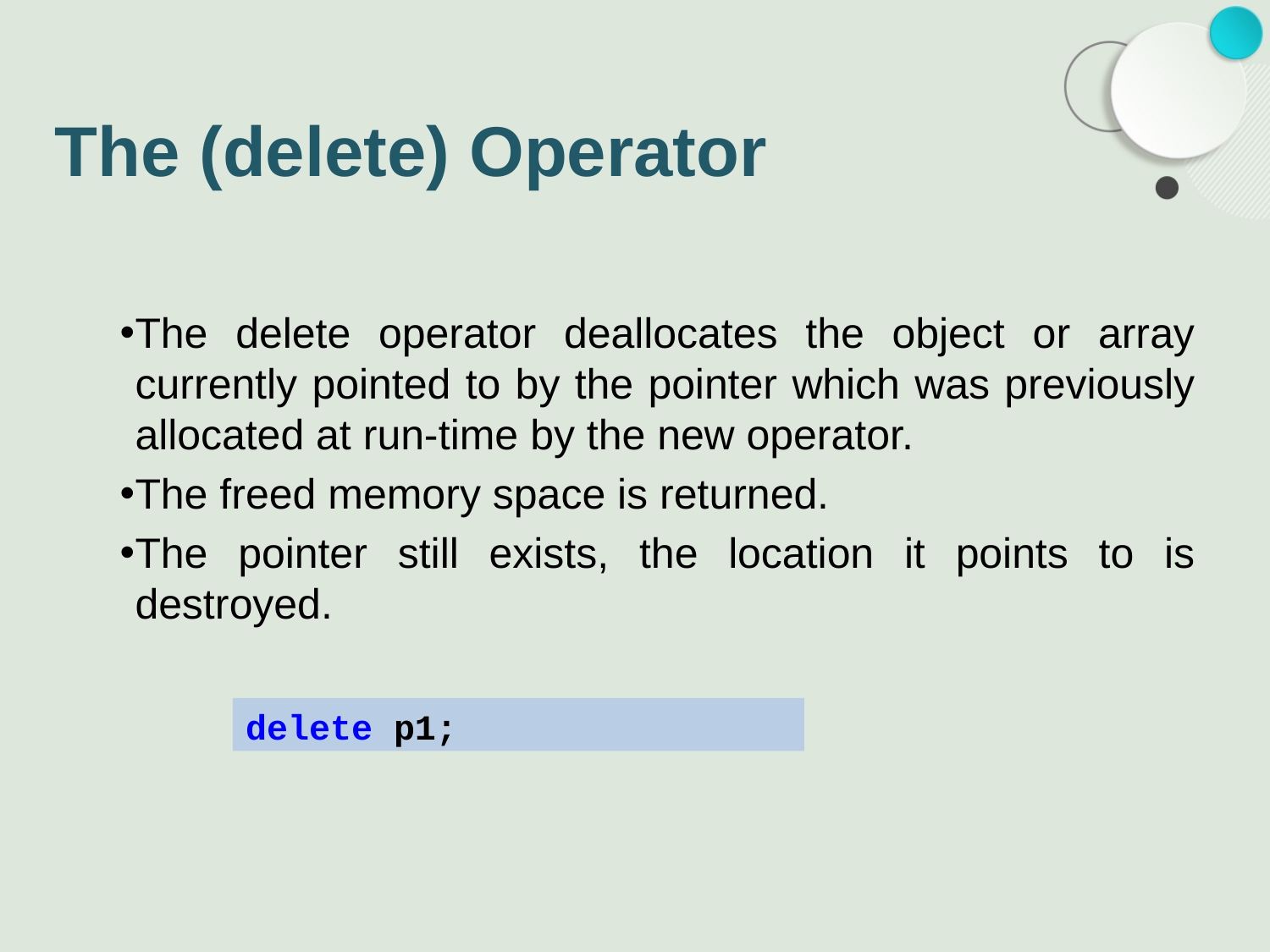

# The (delete) Operator
The delete operator deallocates the object or array currently pointed to by the pointer which was previously allocated at run-time by the new operator.
The freed memory space is returned.
The pointer still exists, the location it points to is destroyed.

delete p1;